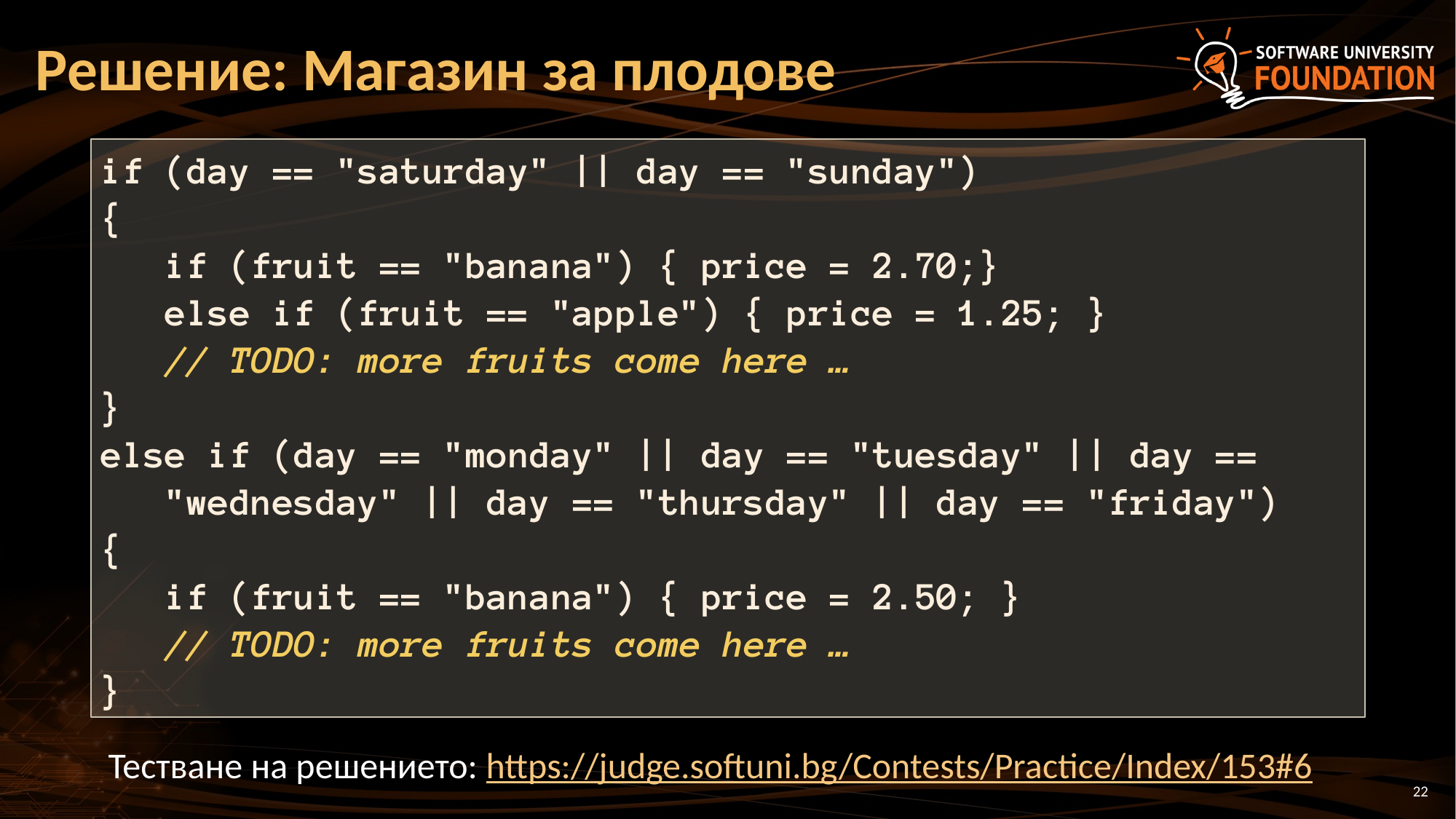

# Решение: Магазин за плодове
if (day == "saturday" || day == "sunday")
{
   if (fruit == "banana") { price = 2.70;}
   else if (fruit == "apple") { price = 1.25; }
   // TODO: more fruits come here …
}
else if (day == "monday" || day == "tuesday" || day ==
   "wednesday" || day == "thursday" || day == "friday")
{
   if (fruit == "banana") { price = 2.50; }
   // TODO: more fruits come here …
}
Тестване на решението: https://judge.softuni.bg/Contests/Practice/Index/153#6
22